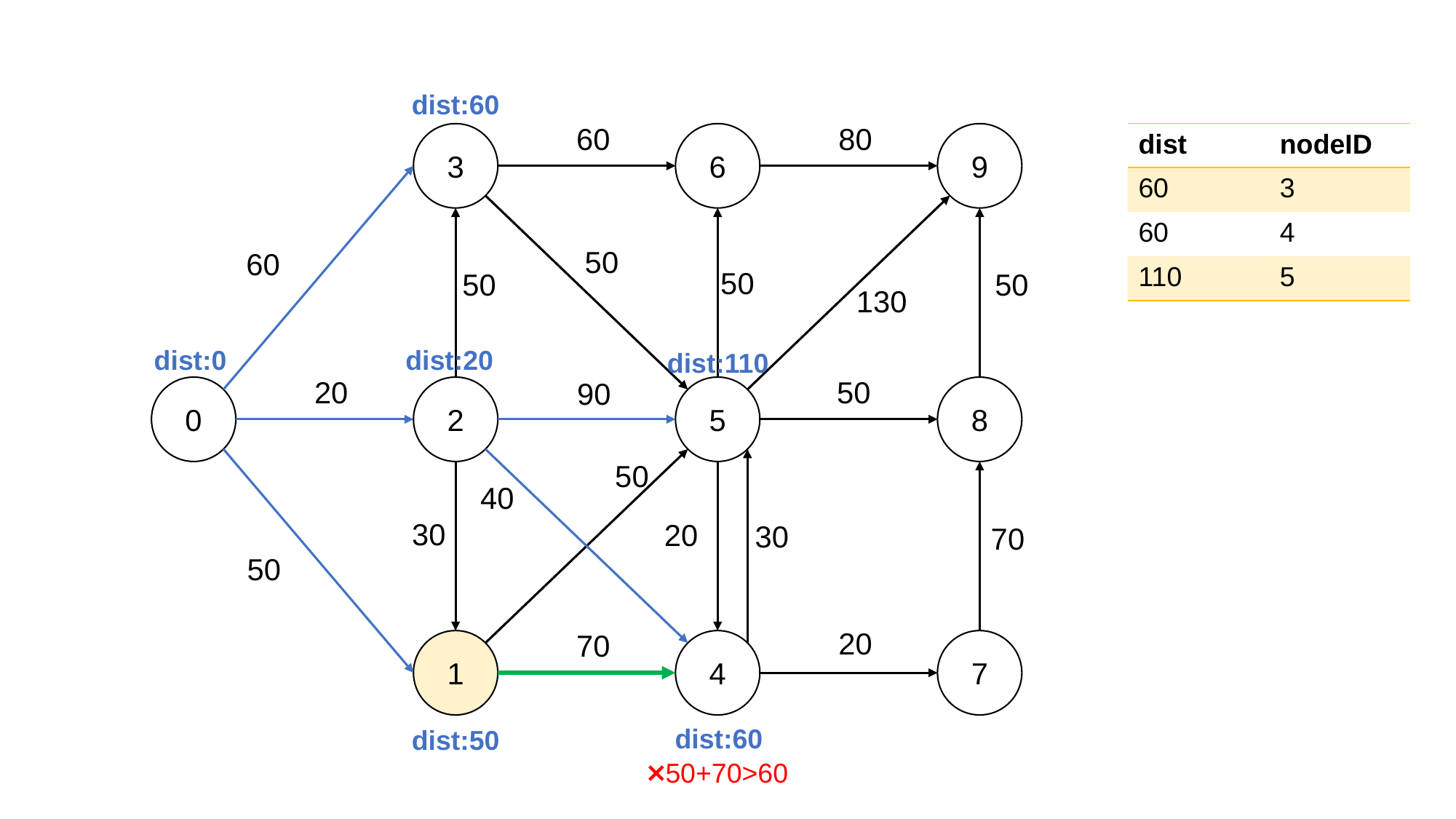

dist:60
60
80
| dist | nodeID |
| --- | --- |
| 60 | 3 |
| 60 | 4 |
| 110 | 5 |
3
6
9
50
60
50
50
50
130
dist:0
dist:20
dist:110
20
50
90
0
2
5
8
50
40
30
20
30
70
50
20
70
1
4
7
dist:60
dist:50
❌50+70>60